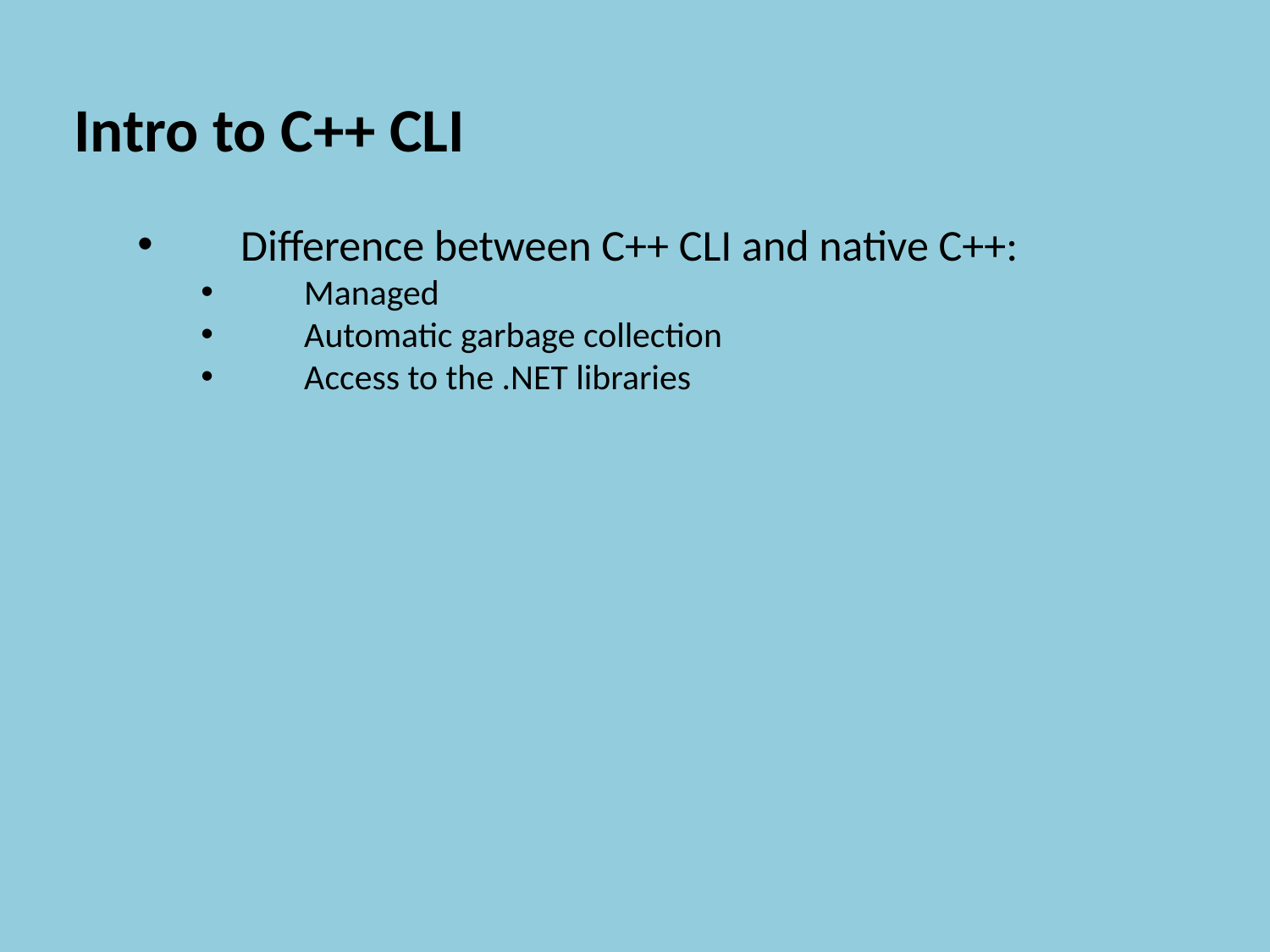

Intro to C++ CLI

Difference between C++ CLI and native C++:
Managed
Automatic garbage collection
Access to the .NET libraries